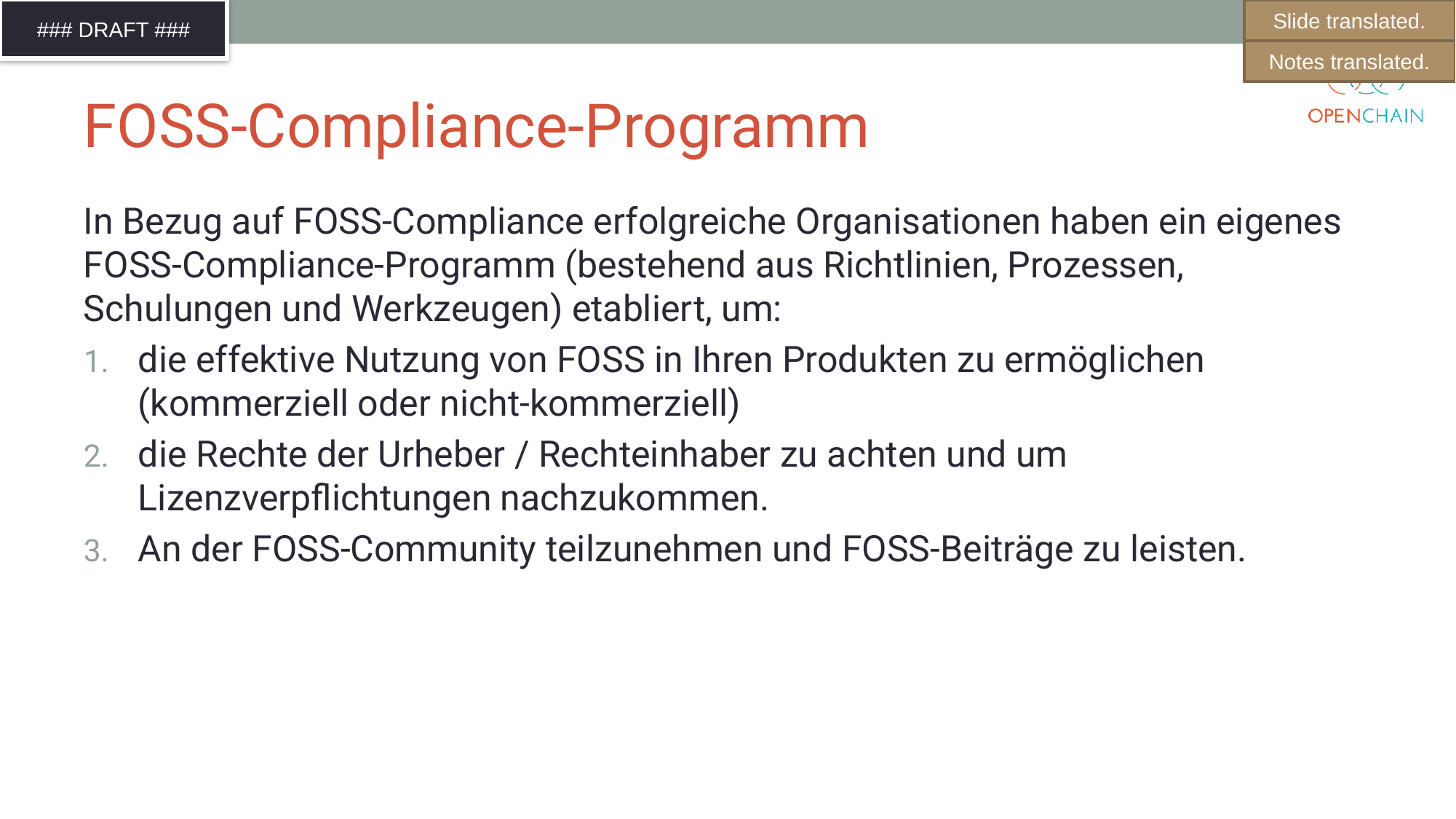

Slide translated.
Notes translated.
# FOSS-Compliance-Programm
In Bezug auf FOSS-Compliance erfolgreiche Organisationen haben ein eigenes FOSS-Compliance-Programm (bestehend aus Richtlinien, Prozessen, Schulungen und Werkzeugen) etabliert, um:
die effektive Nutzung von FOSS in Ihren Produkten zu ermöglichen (kommerziell oder nicht-kommerziell)
die Rechte der Urheber / Rechteinhaber zu achten und um  Lizenzverpflichtungen nachzukommen.
An der FOSS-Community teilzunehmen und FOSS-Beiträge zu leisten.